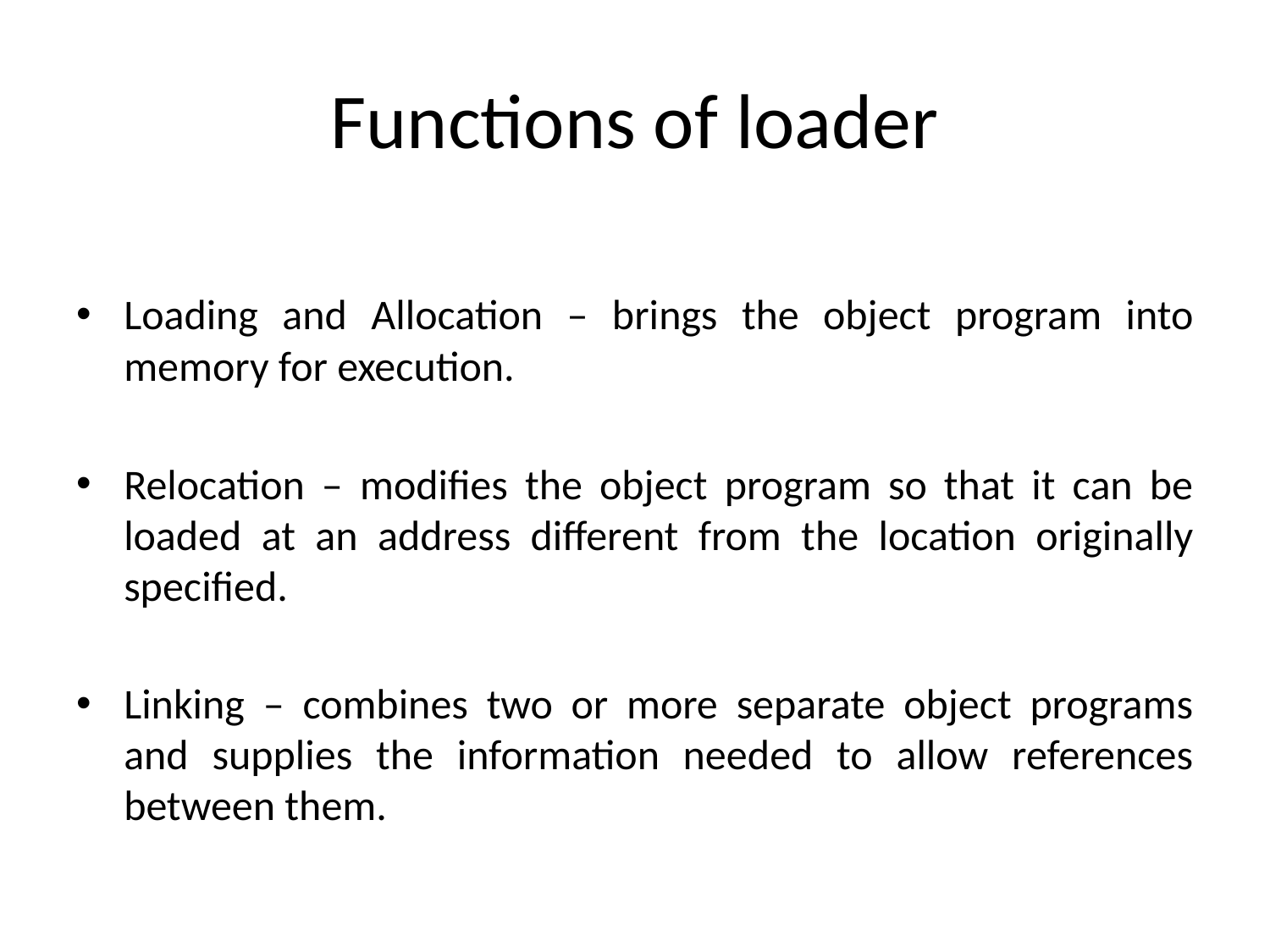

# Functions of loader

Loading and Allocation – brings the object program into memory for execution.

Relocation – modifies the object program so that it can be loaded at an address different from the location originally specified.

Linking – combines two or more separate object programs and supplies the information needed to allow references between them.